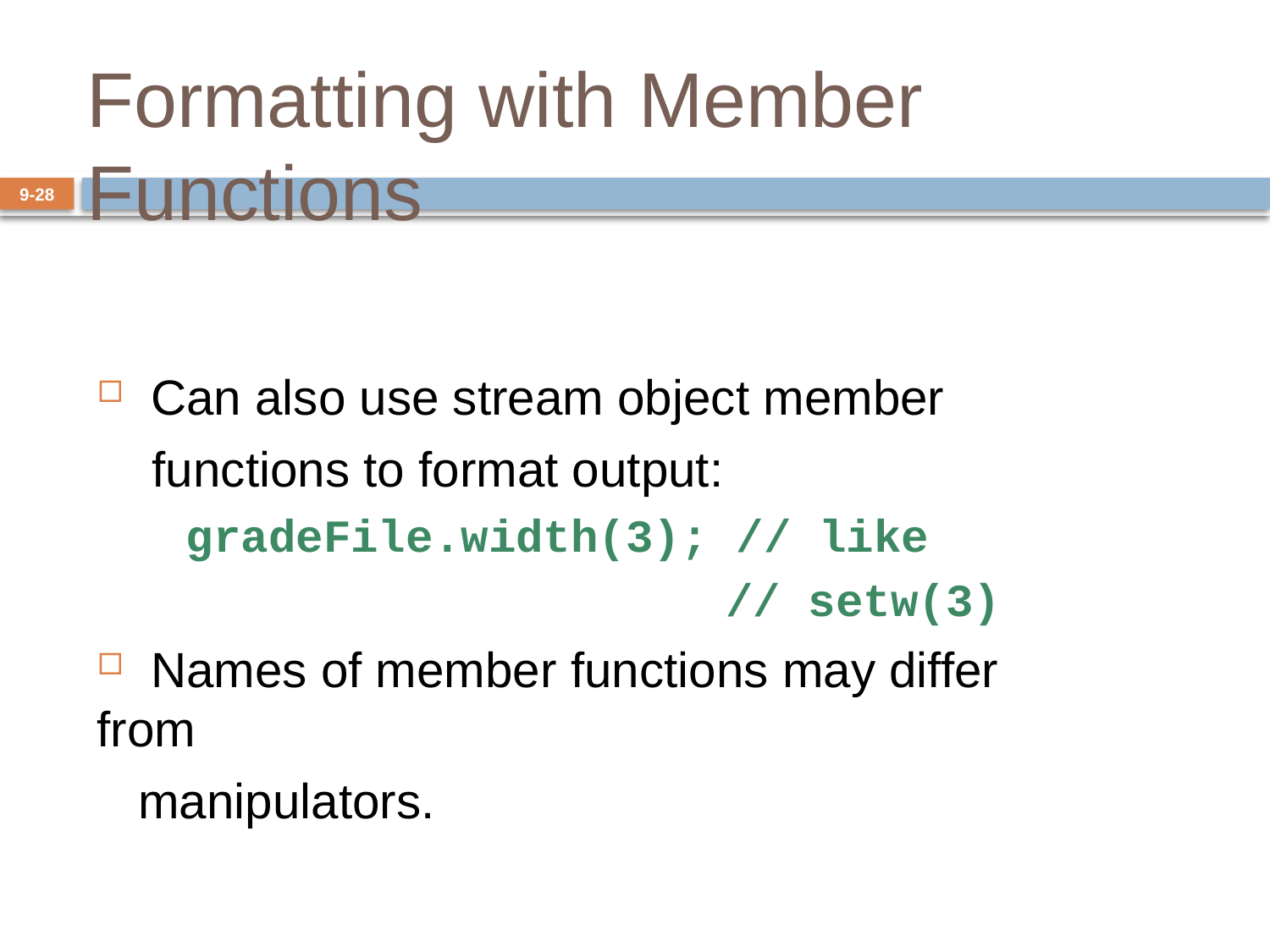

# Formatting with Member Functions
9-28
  Can also use stream object member
    functions to format output:
	gradeFile.width(3); // like
                     // setw(3)
  Names of member functions may differ from
   manipulators.